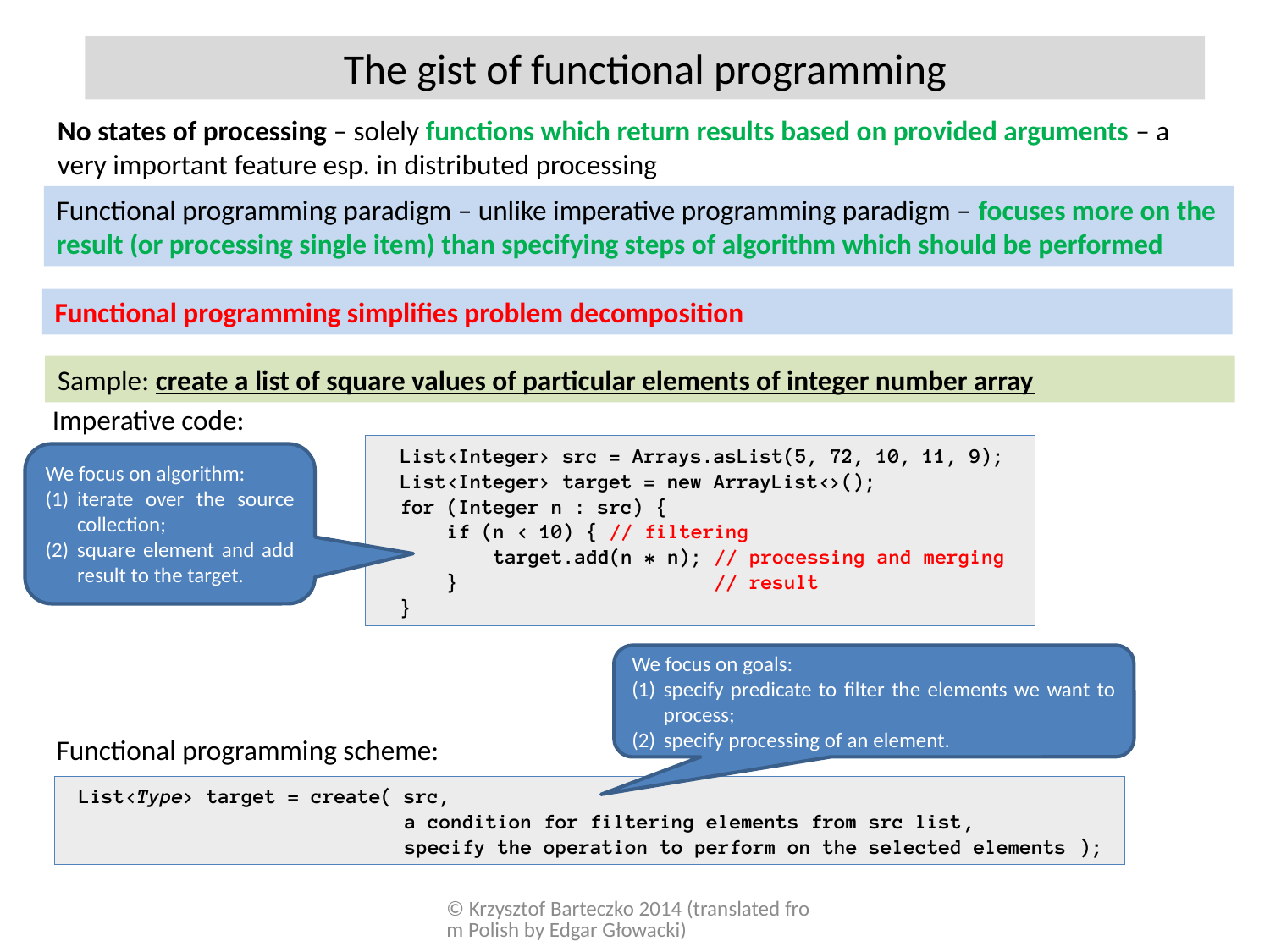

The gist of functional programming
No states of processing – solely functions which return results based on provided arguments – a very important feature esp. in distributed processing
Functional programming paradigm – unlike imperative programming paradigm – focuses more on the result (or processing single item) than specifying steps of algorithm which should be performed
Functional programming simplifies problem decomposition
Sample: create a list of square values of particular elements of integer number array
Imperative code:
  List<Integer> src = Arrays.asList(5, 72, 10, 11, 9);
  List<Integer> target = new ArrayList<>();
  for (Integer n : src) {
      if (n < 10) { // filtering
          target.add(n * n); // processing and merging
      }                      // result
  }
We focus on algorithm:
iterate over the source collection;
square element and add result to the target.
We focus on goals:
specify predicate to filter the elements we want to process;
specify processing of an element.
Functional programming scheme:
 List<Type> target = create( src,
                             a condition for filtering elements from src list,
                             specify the operation to perform on the selected elements );
© Krzysztof Barteczko 2014 (translated from Polish by Edgar Głowacki)